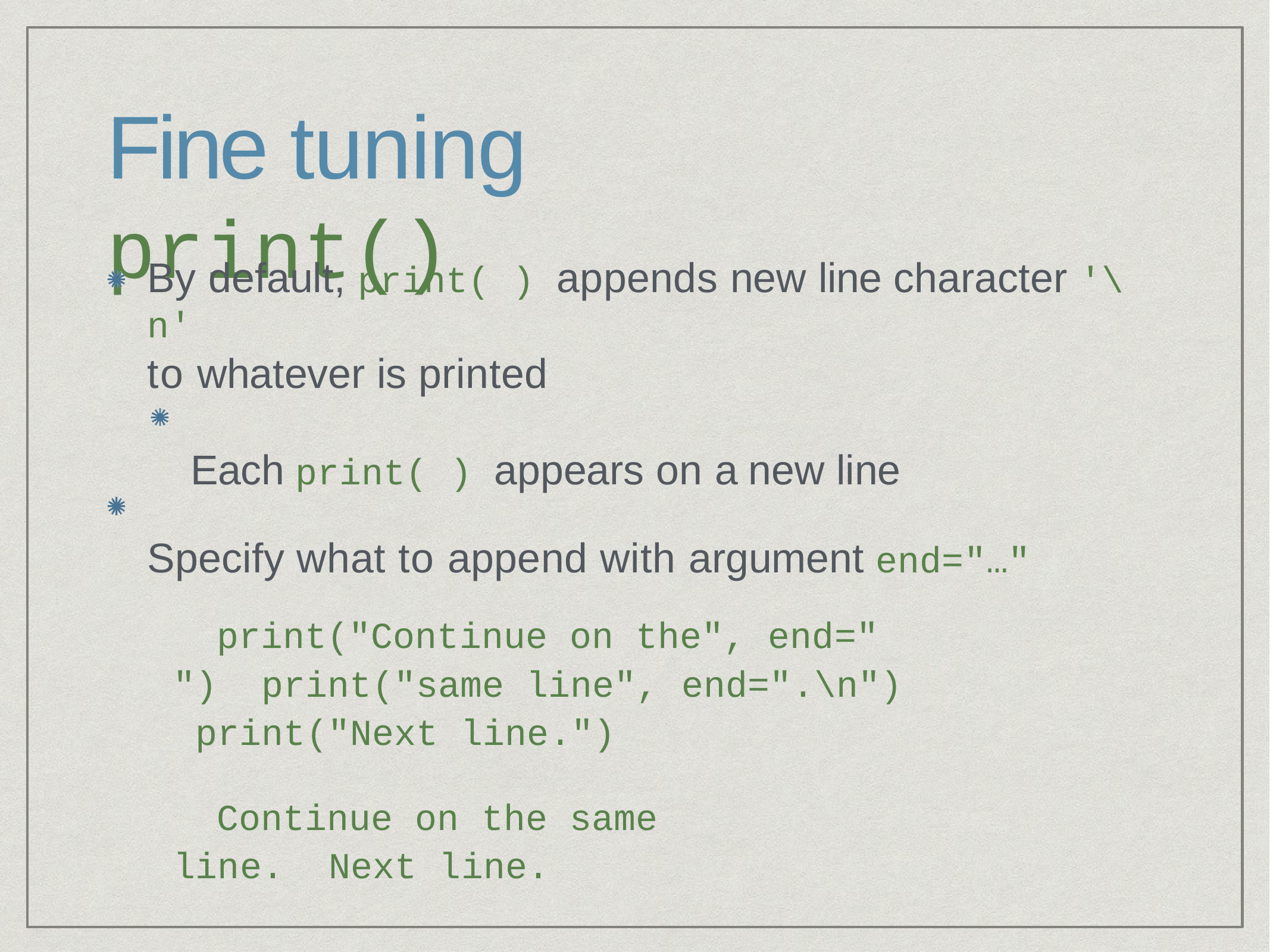

# Fine tuning print()
By default, print( ) appends new line character '\n'
to whatever is printed
Each print( ) appears on a new line  Specify what to append with argument end="…"
print("Continue on the", end=" ")  print("same line", end=".\n")  print("Next line.")
Continue on the same line.  Next line.